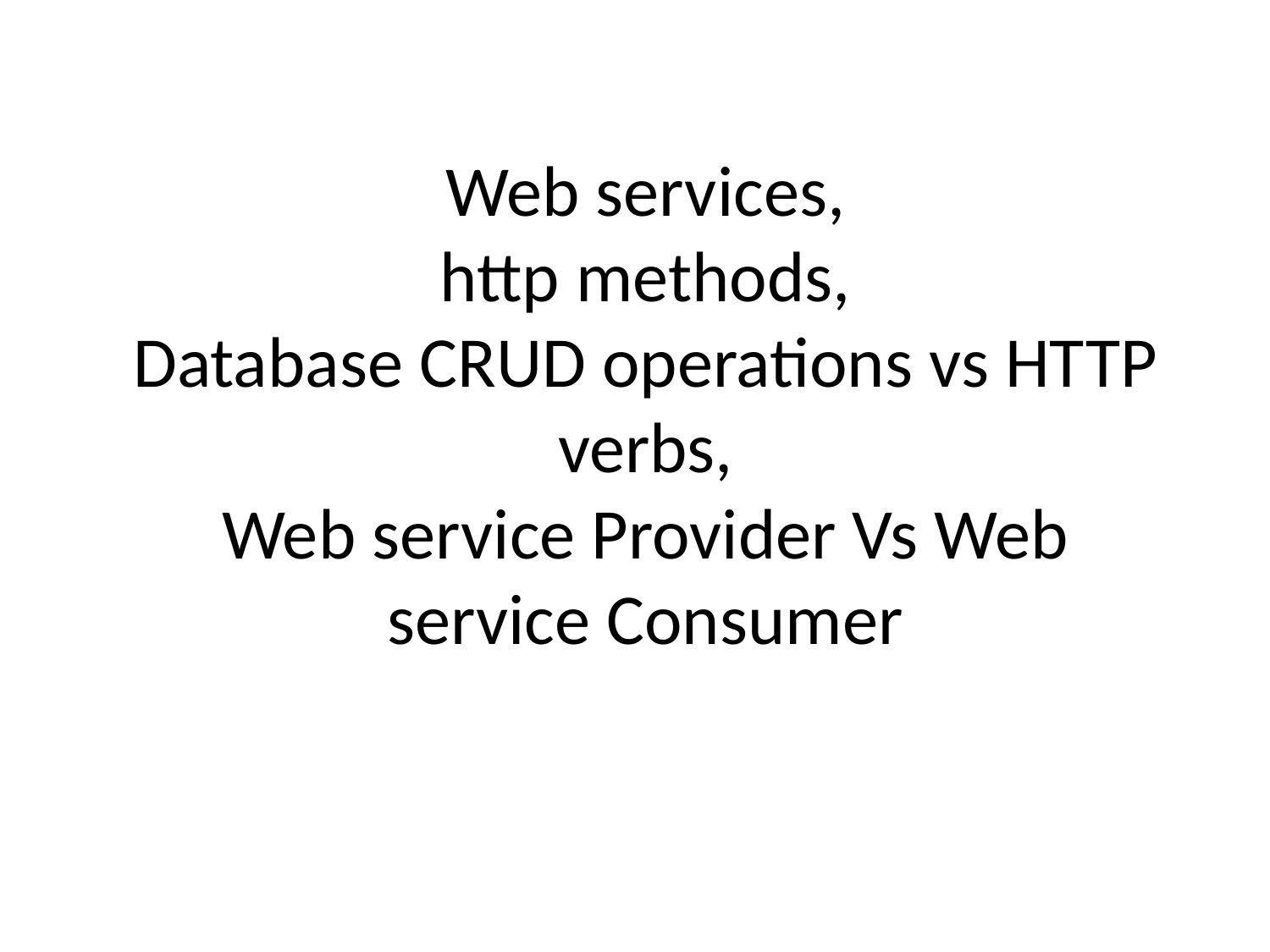

# Web services, http methods, Database CRUD operations vs HTTP verbs, Web service Provider Vs Web service Consumer